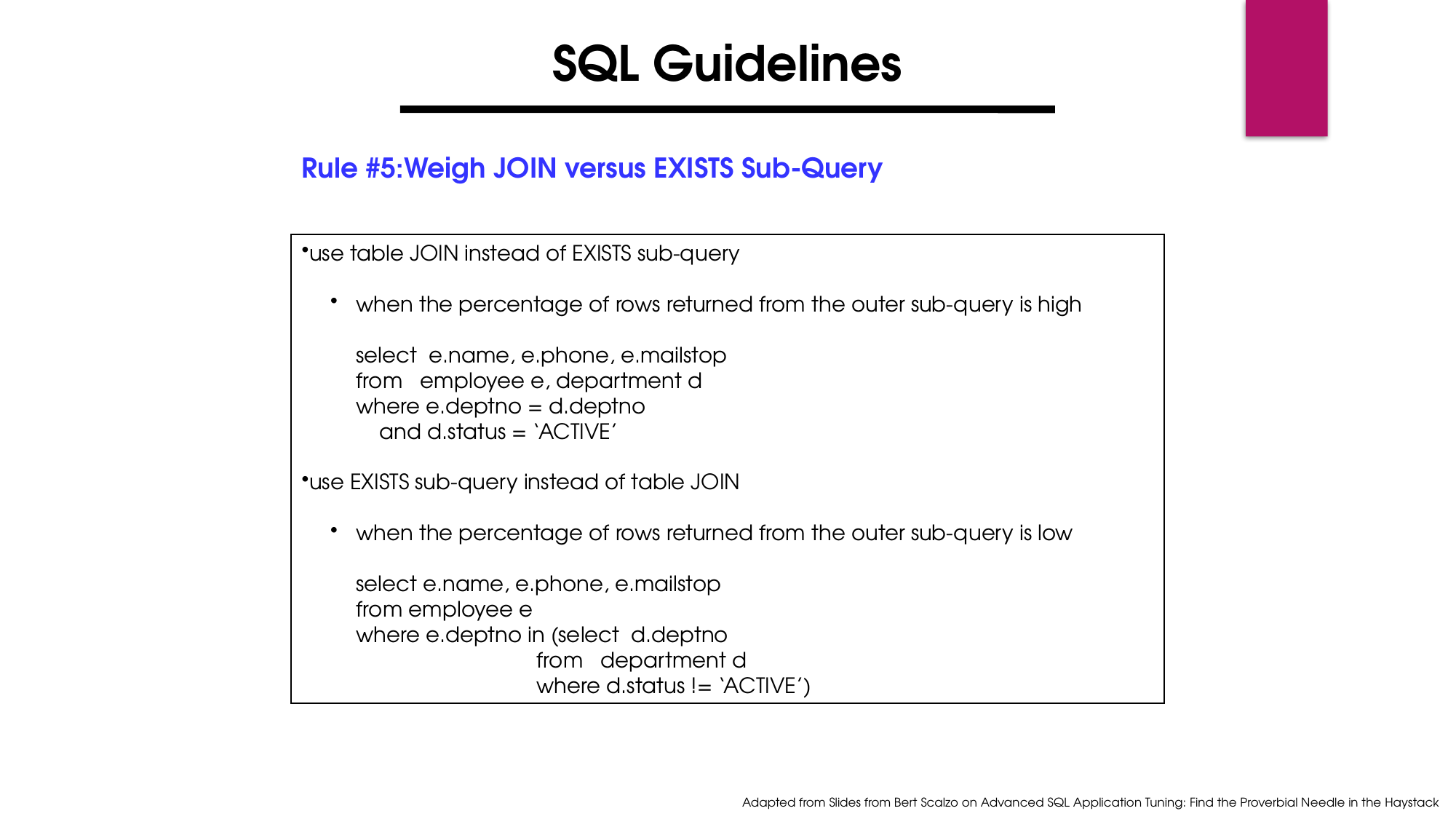

SQL Guidelines

Rule #5:Weigh JOIN versus EXISTS Sub-Query
use table JOIN instead of EXISTS sub-query

when the percentage of rows returned from the outer sub-query is high

select  e.name, e.phone, e.mailstop
from   employee e, department d
where e.deptno = d.deptno
    and d.status = ‘ACTIVE’

use EXISTS sub-query instead of table JOIN

when the percentage of rows returned from the outer sub-query is low

select e.name, e.phone, e.mailstop
from employee e
where e.deptno in (select  d.deptno
                               from   department d
                               where d.status != ‘ACTIVE’)
Adapted from Slides from Bert Scalzo on Advanced SQL Application Tuning: Find the Proverbial Needle in the Haystack